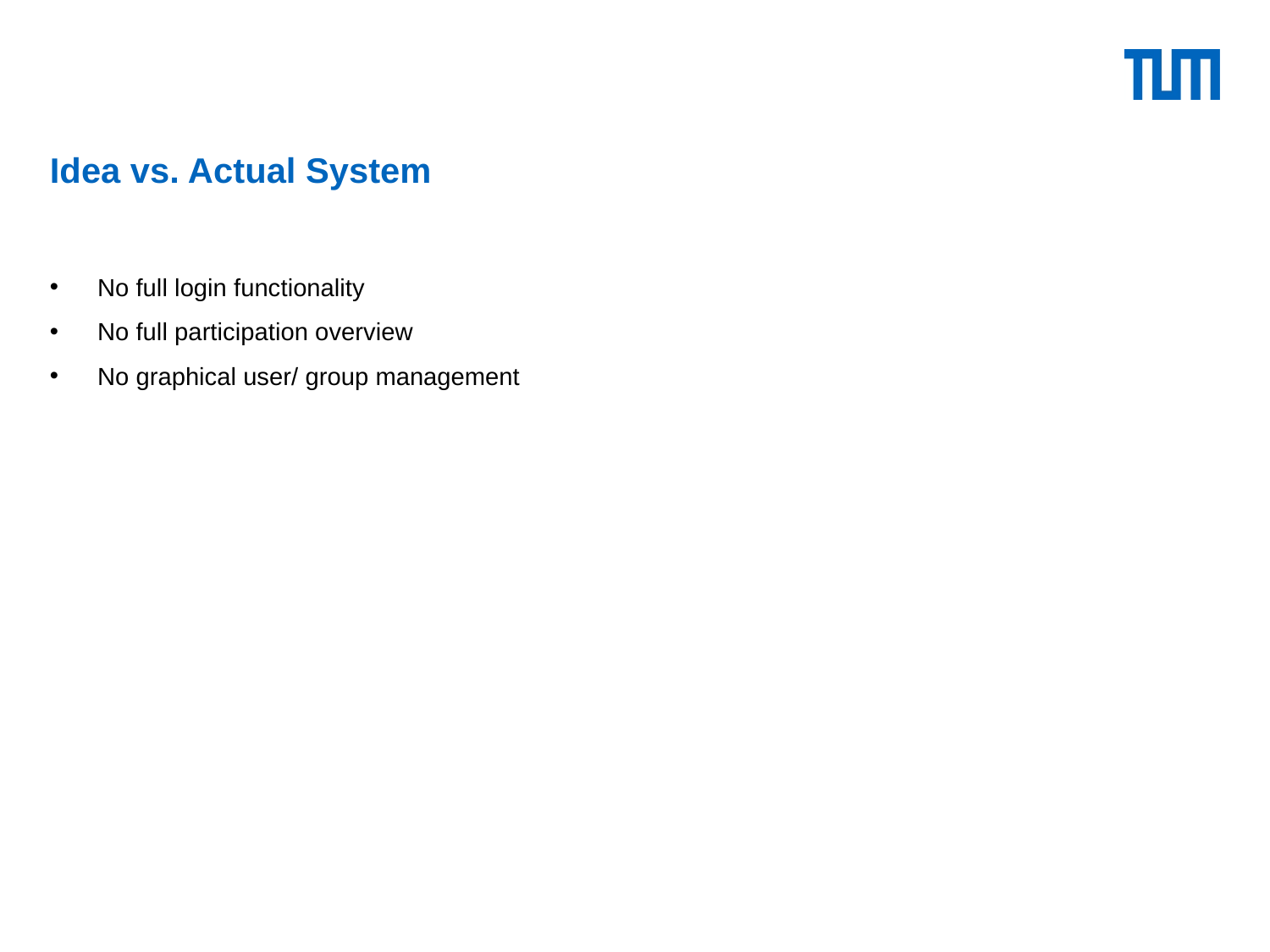

# Idea vs. Actual System

No full login functionality
No full participation overview
No graphical user/ group management